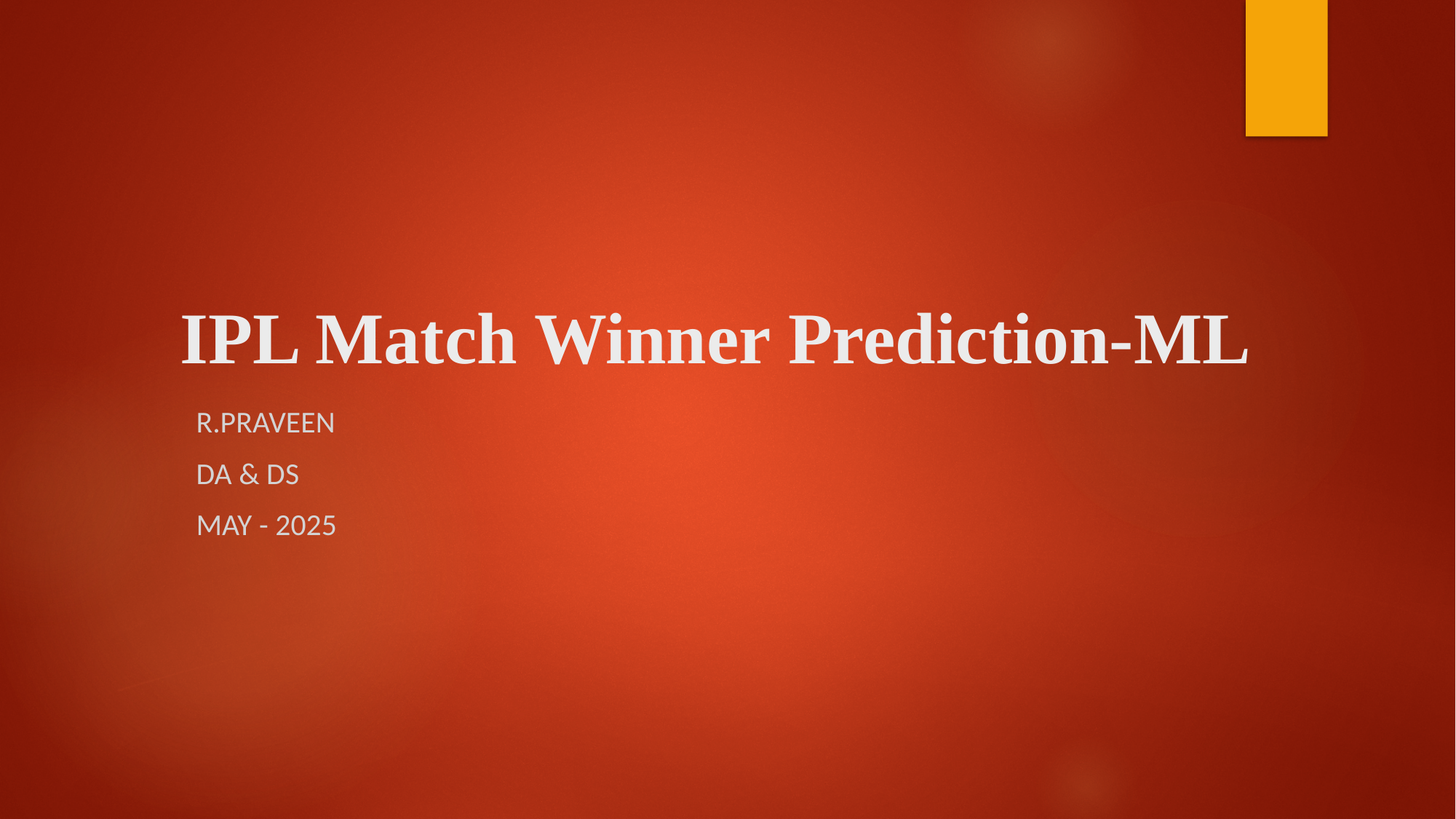

# IPL Match Winner Prediction-ML
R.PRAVEEN
DA & DS
MAY - 2025